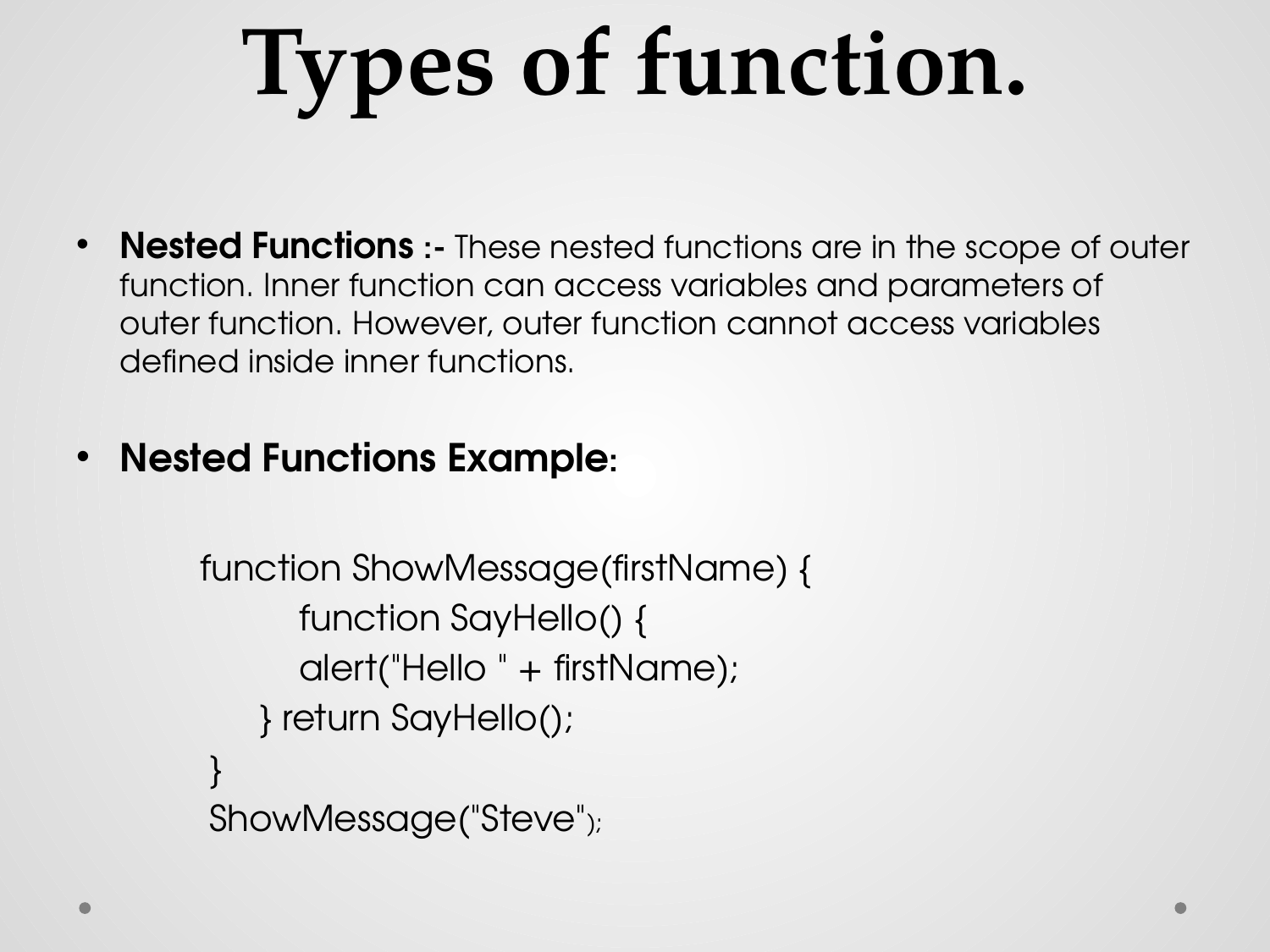

# Types of function.

Nested Functions :- These nested functions are in the scope of outer function. Inner function can access variables and parameters of outer function. However, outer function cannot access variables defined inside inner functions.

Nested Functions Example:

function ShowMessage(firstName) {
 	function SayHello() {
 	alert("Hello " + firstName);
      } return SayHello();
 }
 ShowMessage("Steve");